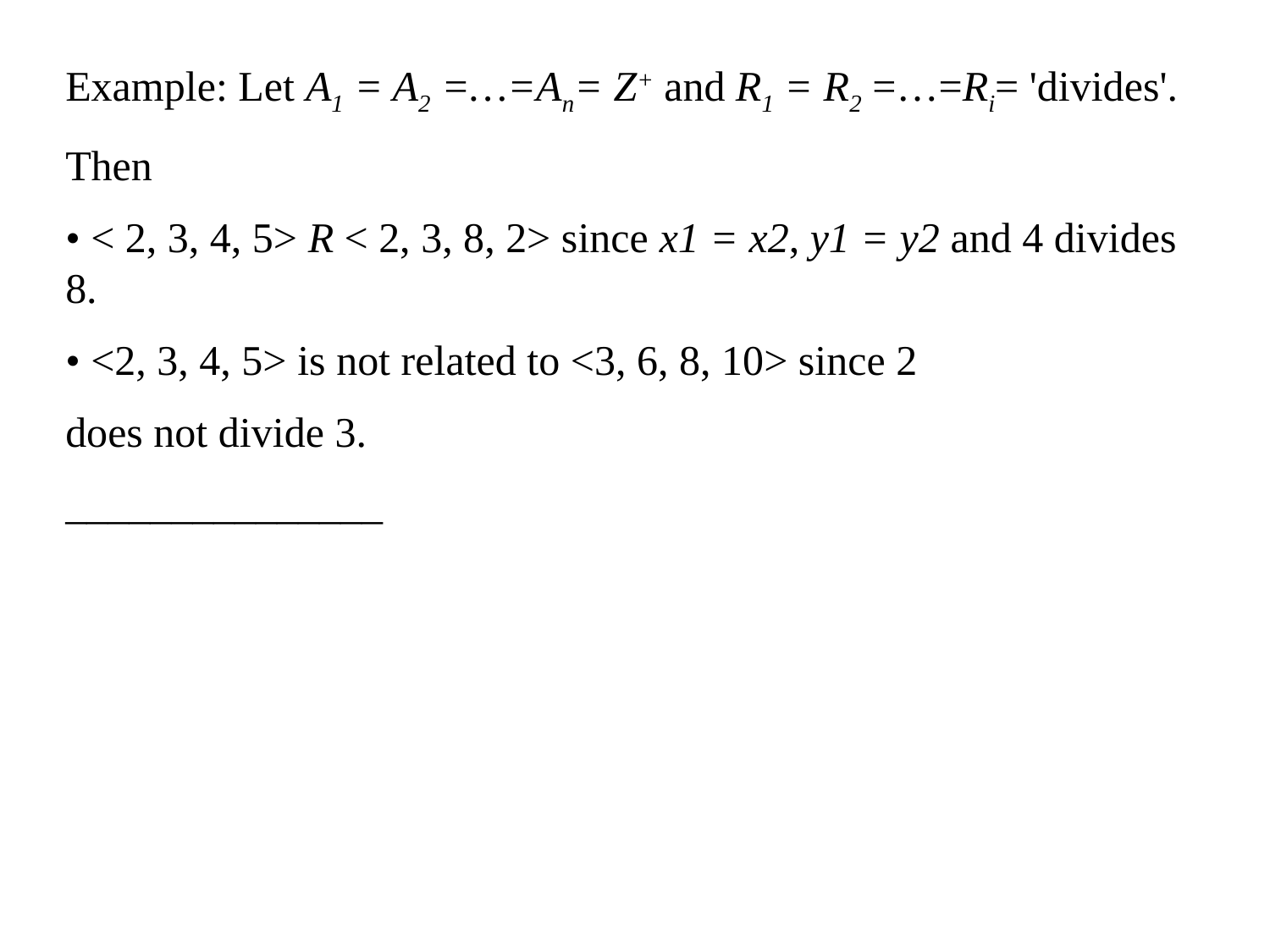

Example: Let A1 = A2 =…=An= Z+ and R1 = R2 =…=Ri= 'divides'.
Then
• < 2, 3, 4, 5> R < 2, 3, 8, 2> since x1 = x2, y1 = y2 and 4 divides 8.
• <2, 3, 4, 5> is not related to <3, 6, 8, 10> since 2
does not divide 3.
_______________